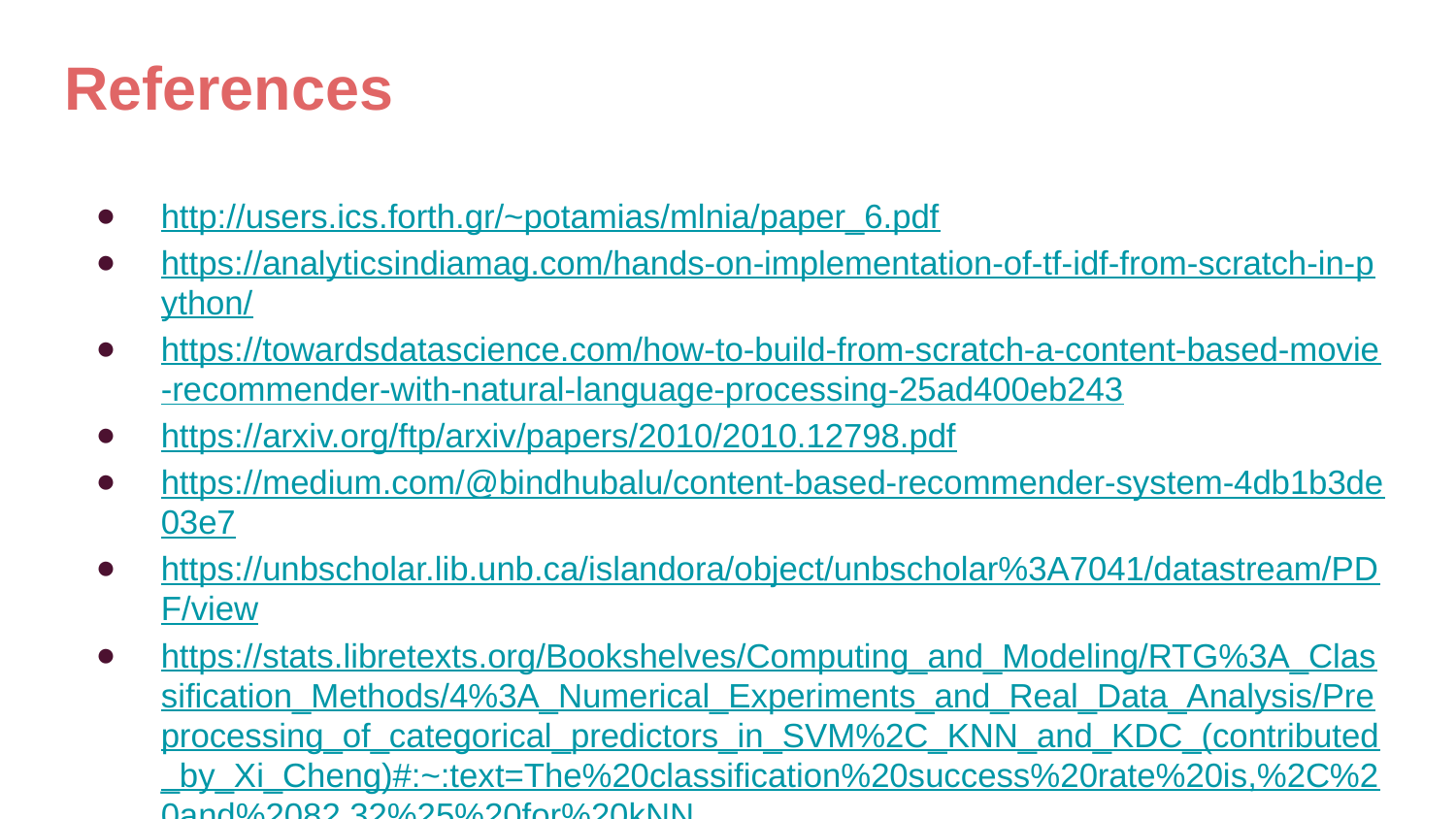

# References
http://users.ics.forth.gr/~potamias/mlnia/paper_6.pdf
https://analyticsindiamag.com/hands-on-implementation-of-tf-idf-from-scratch-in-python/
https://towardsdatascience.com/how-to-build-from-scratch-a-content-based-movie-recommender-with-natural-language-processing-25ad400eb243
https://arxiv.org/ftp/arxiv/papers/2010/2010.12798.pdf
https://medium.com/@bindhubalu/content-based-recommender-system-4db1b3de03e7
https://unbscholar.lib.unb.ca/islandora/object/unbscholar%3A7041/datastream/PDF/view
https://stats.libretexts.org/Bookshelves/Computing_and_Modeling/RTG%3A_Classification_Methods/4%3A_Numerical_Experiments_and_Real_Data_Analysis/Preprocessing_of_categorical_predictors_in_SVM%2C_KNN_and_KDC_(contributed_by_Xi_Cheng)#:~:text=The%20classification%20success%20rate%20is,%2C%20and%2082.32%25%20for%20kNN
https://towardsdatascience.com/understanding-feature-engineering-part-2-categorical-data-f54324193e63
https://en.wikipedia.org/wiki/Curse_of_dimensionality
https://medium.com/machine-learning-101/chapter-2-svm-support-vector-machine-theory-f0812effc72#:~:text=Gamma%20and%20Margin.-,Kernel,where%20the%20kernel%20plays%20role.&text=This%20is%20an%20equation%20that,support%20vectors%20in%20training%20data
https://towardsdatascience.com/a-guide-to-svm-parameter-tuning-8bfe6b8a452c